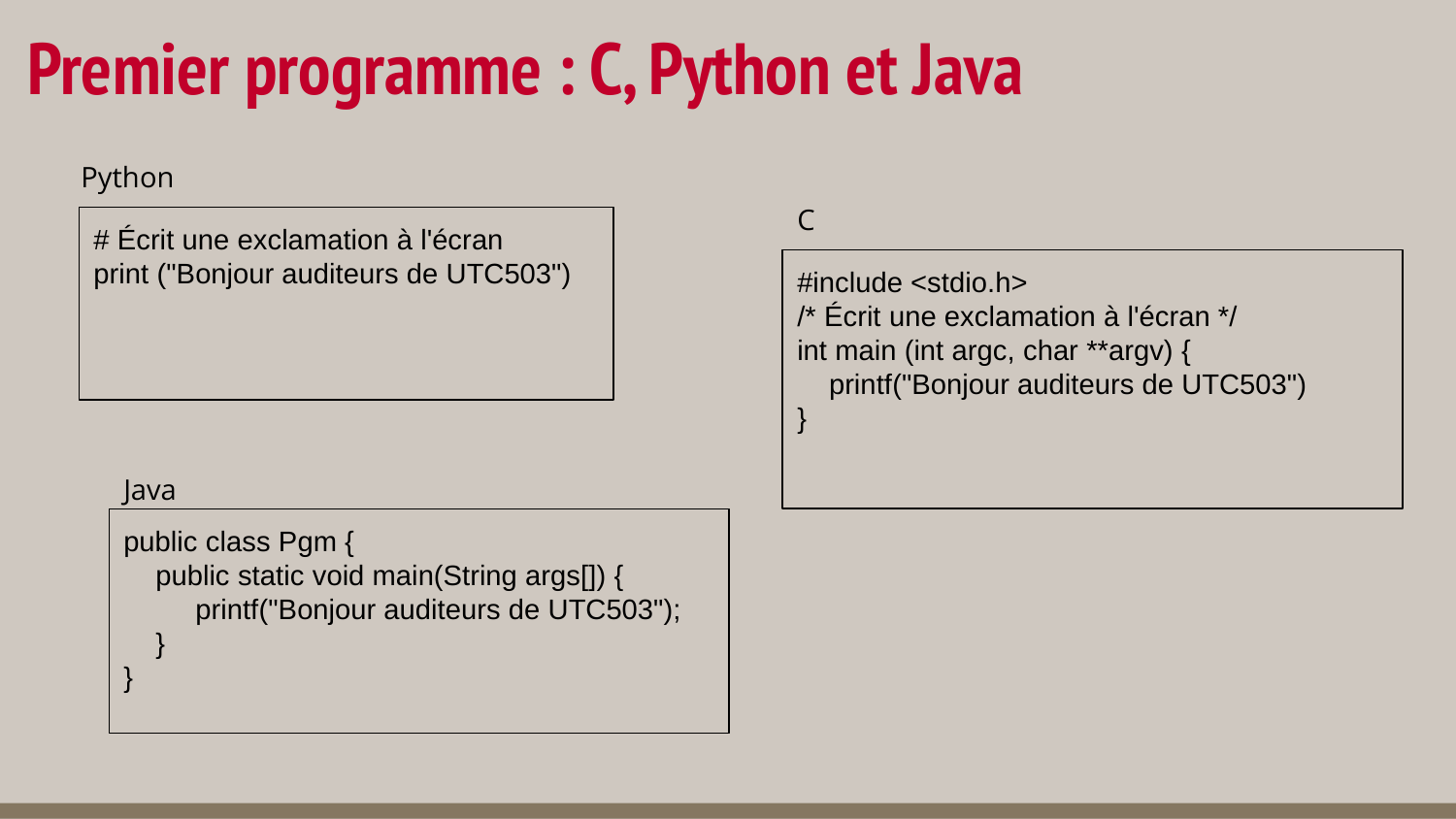

# Premier programme : C, Python et Java
Python
C
# Écrit une exclamation à l'écran
print ("Bonjour auditeurs de UTC503")
#include <stdio.h>
/* Écrit une exclamation à l'écran */
int main (int argc, char **argv) {
    printf("Bonjour auditeurs de UTC503")
}
Java
public class Pgm {
    public static void main(String args[]) {
         printf("Bonjour auditeurs de UTC503");
    }
}